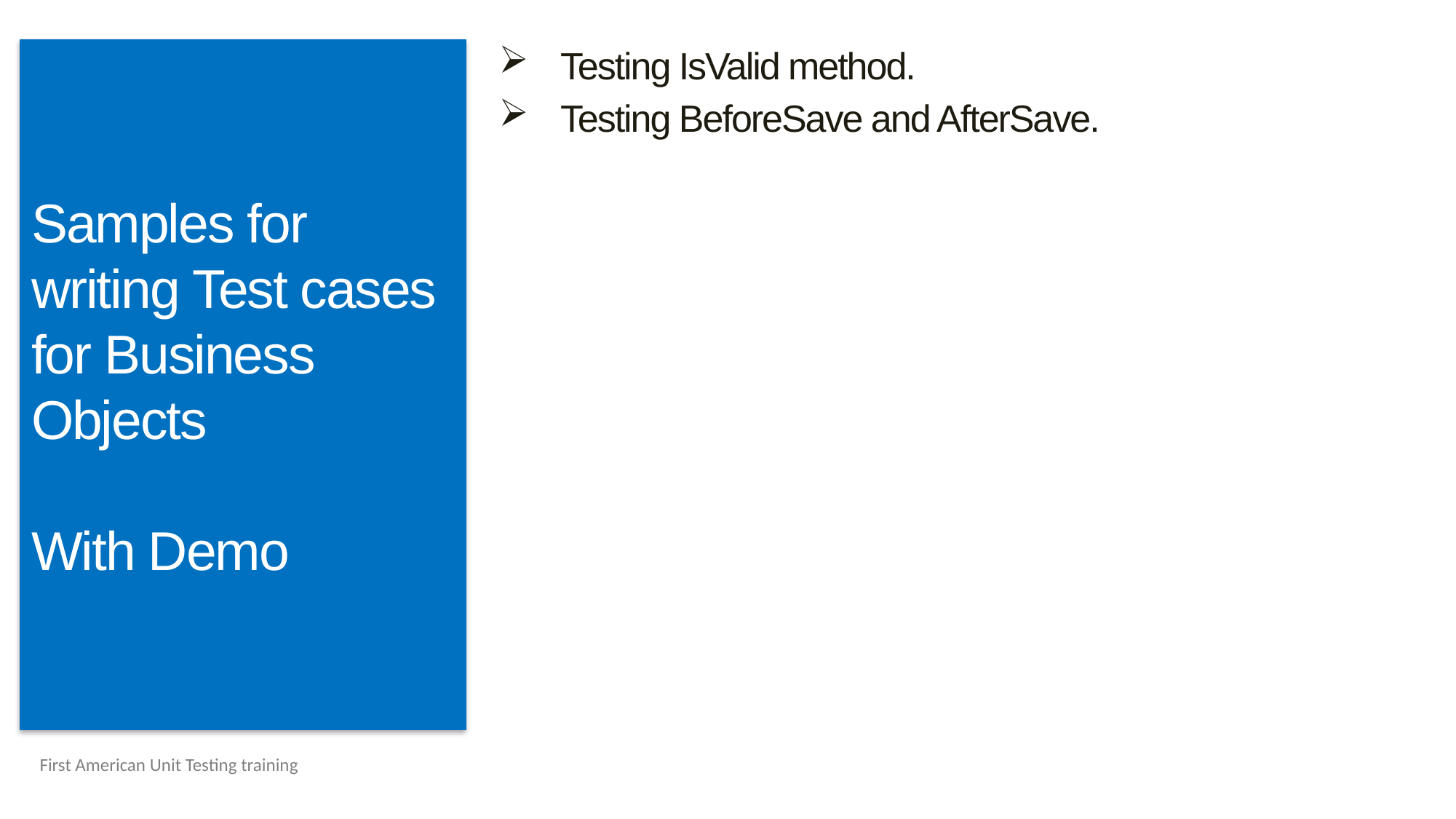

Testing IsValid method.
Testing BeforeSave and AfterSave.

# Samples for writing Test cases for Business Objects With Demo
First American Unit Testing training